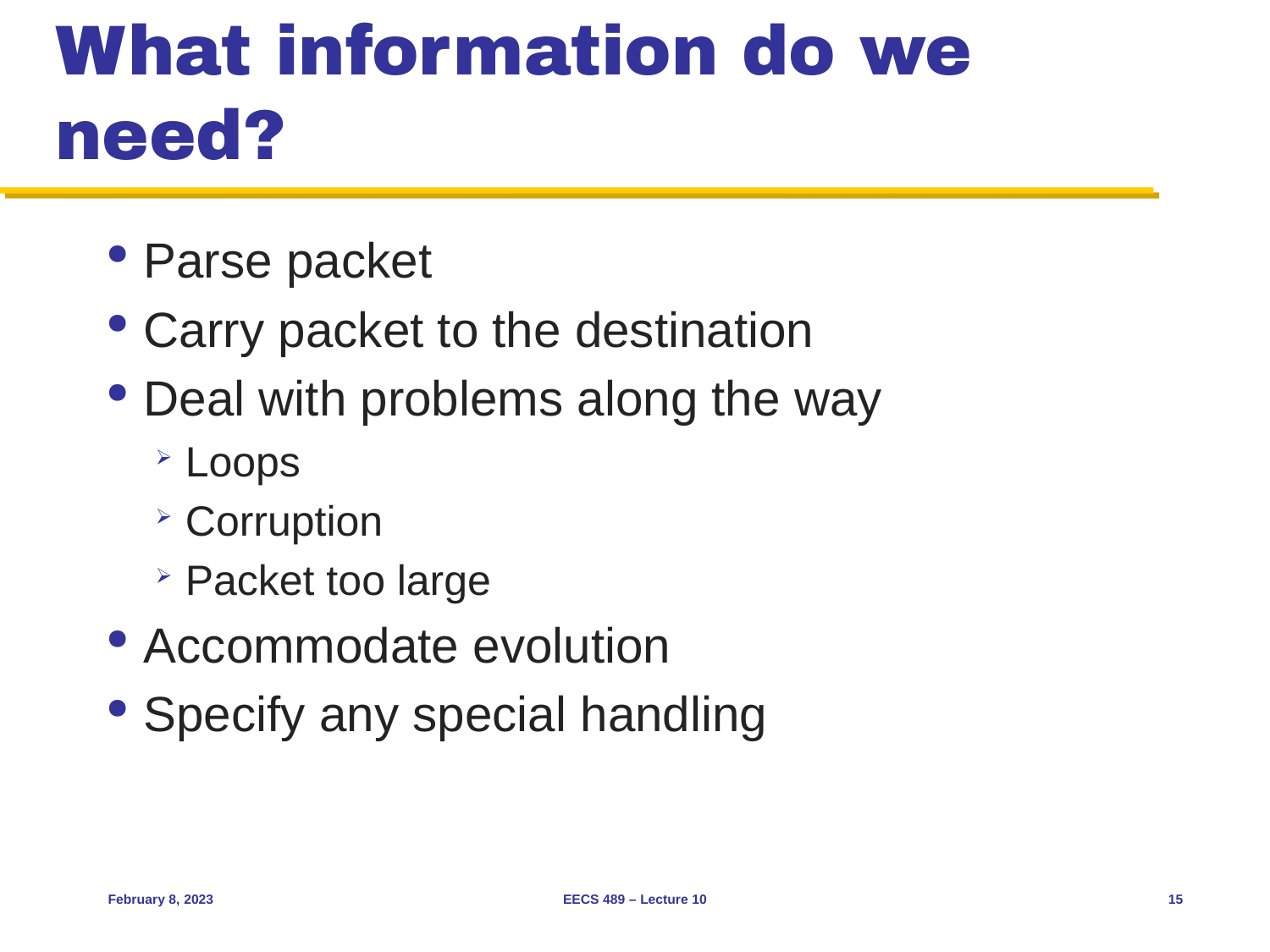

# What information do we need?
Parse packet
Carry packet to the destination
Deal with problems along the way
Loops
Corruption
Packet too large
Accommodate evolution
Specify any special handling
February 8, 2023
EECS 489 – Lecture 10
15